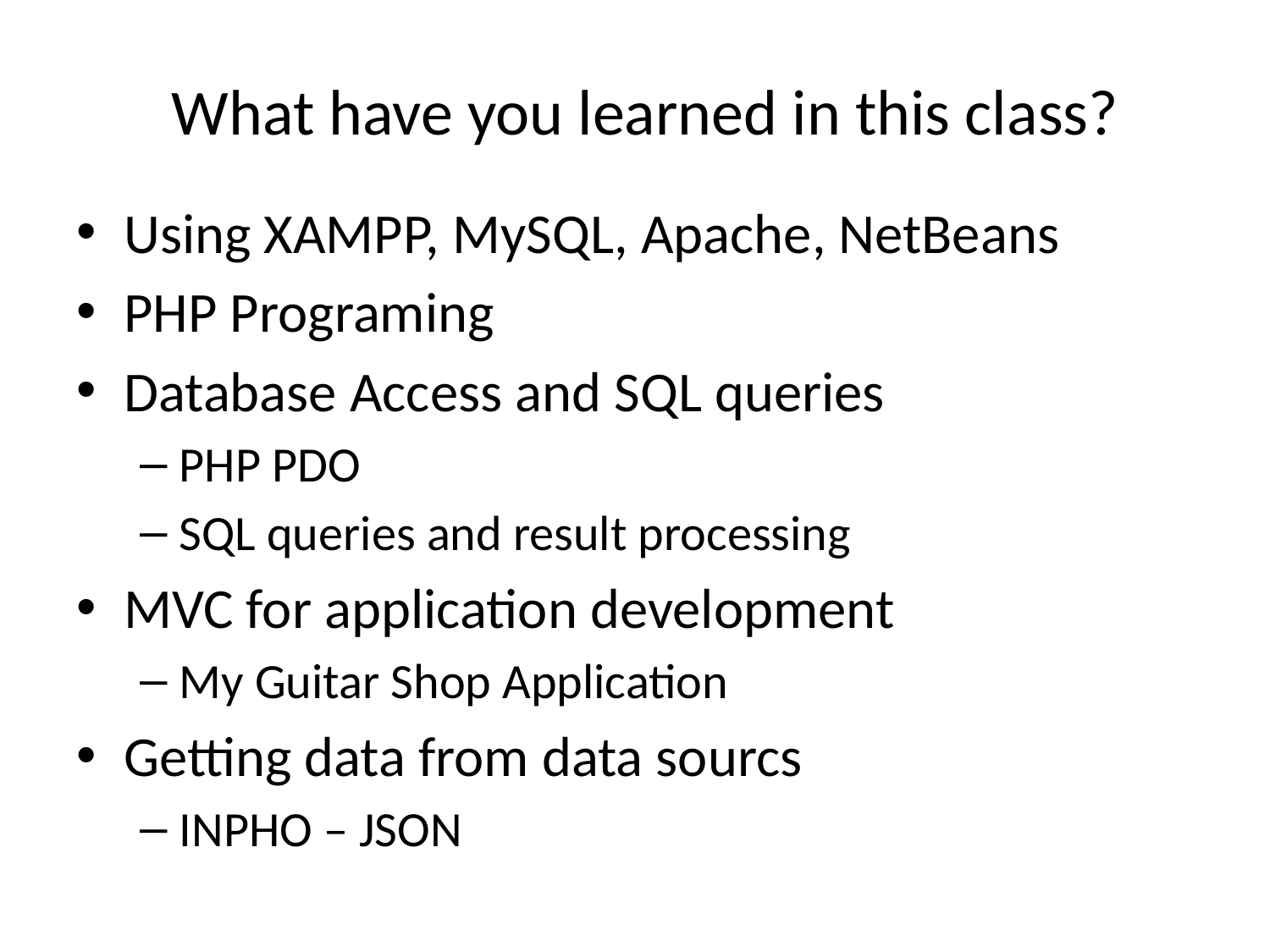

# What have you learned in this class?
Using XAMPP, MySQL, Apache, NetBeans
PHP Programing
Database Access and SQL queries
PHP PDO
SQL queries and result processing
MVC for application development
My Guitar Shop Application
Getting data from data sourcs
INPHO – JSON